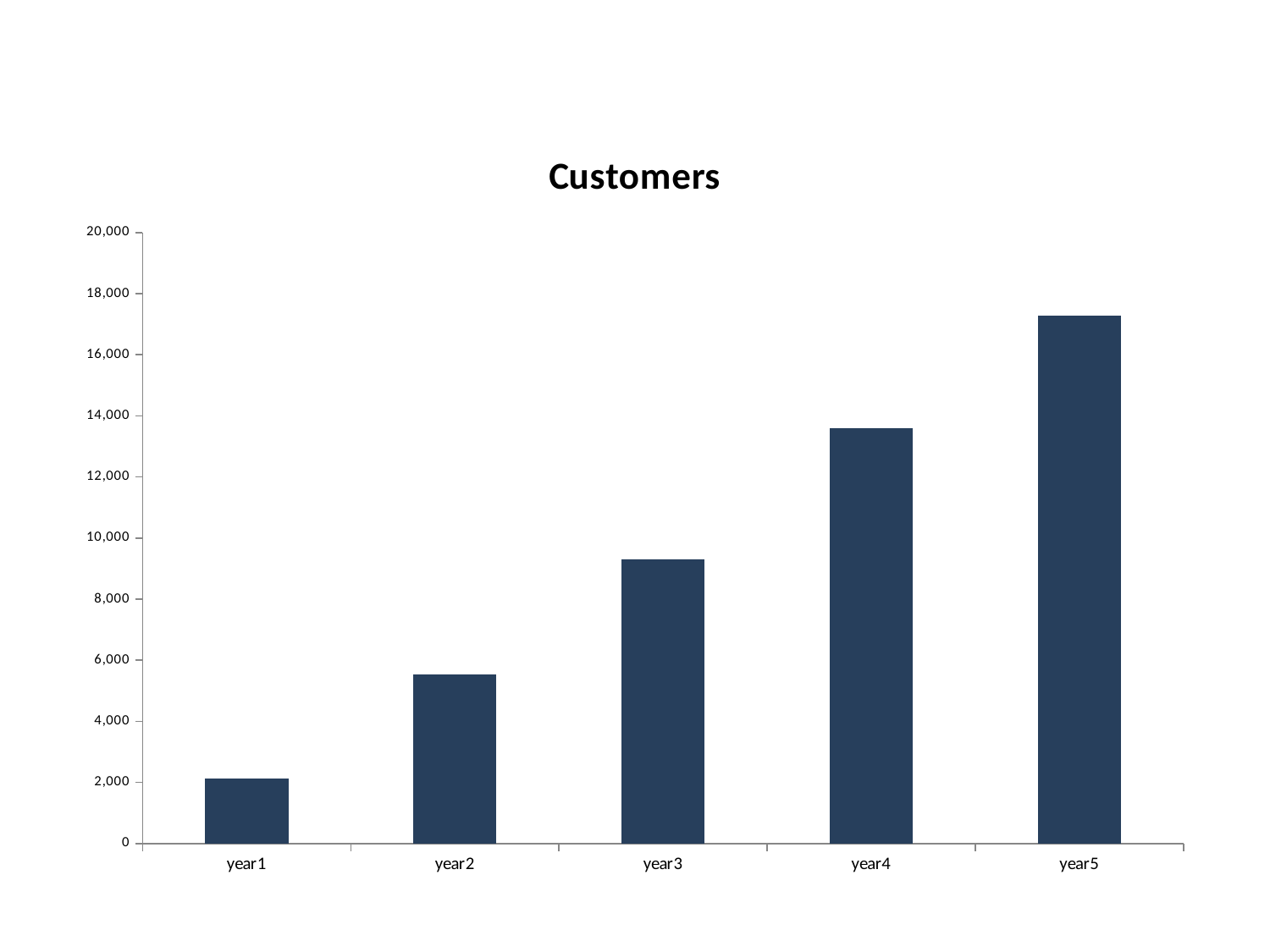

### Chart: Customers

| Category | customers |
|---|---|
| year1 | 2138.0 |
| year2 | 5535.0 |
| year3 | 9304.0 |
| year4 | 13595.0 |
| year5 | 17267.0 |